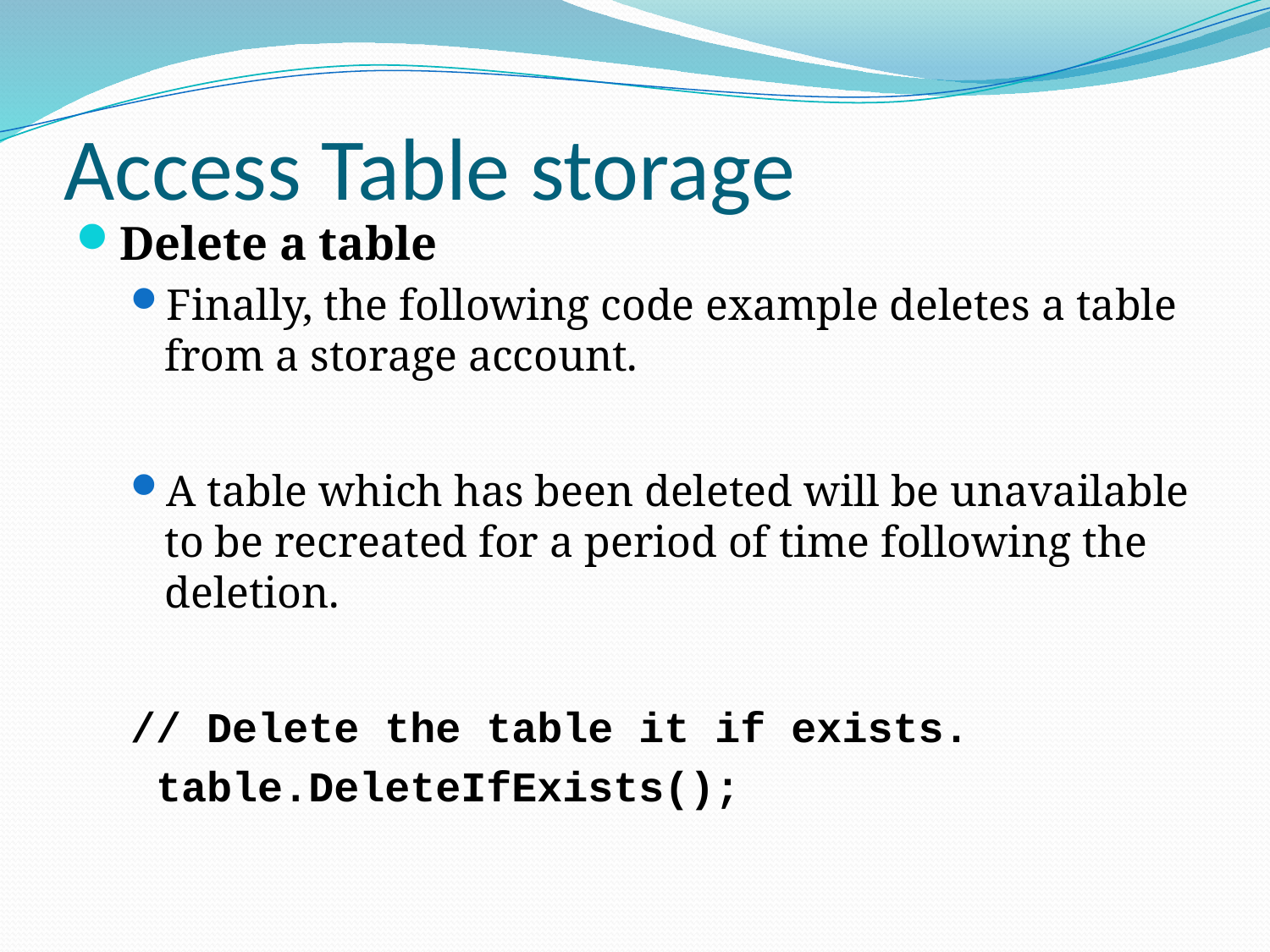

# Access Table storage
Delete a table
Finally, the following code example deletes a table from a storage account.

A table which has been deleted will be unavailable to be recreated for a period of time following the deletion.

// Delete the table it if exists.
 table.DeleteIfExists();